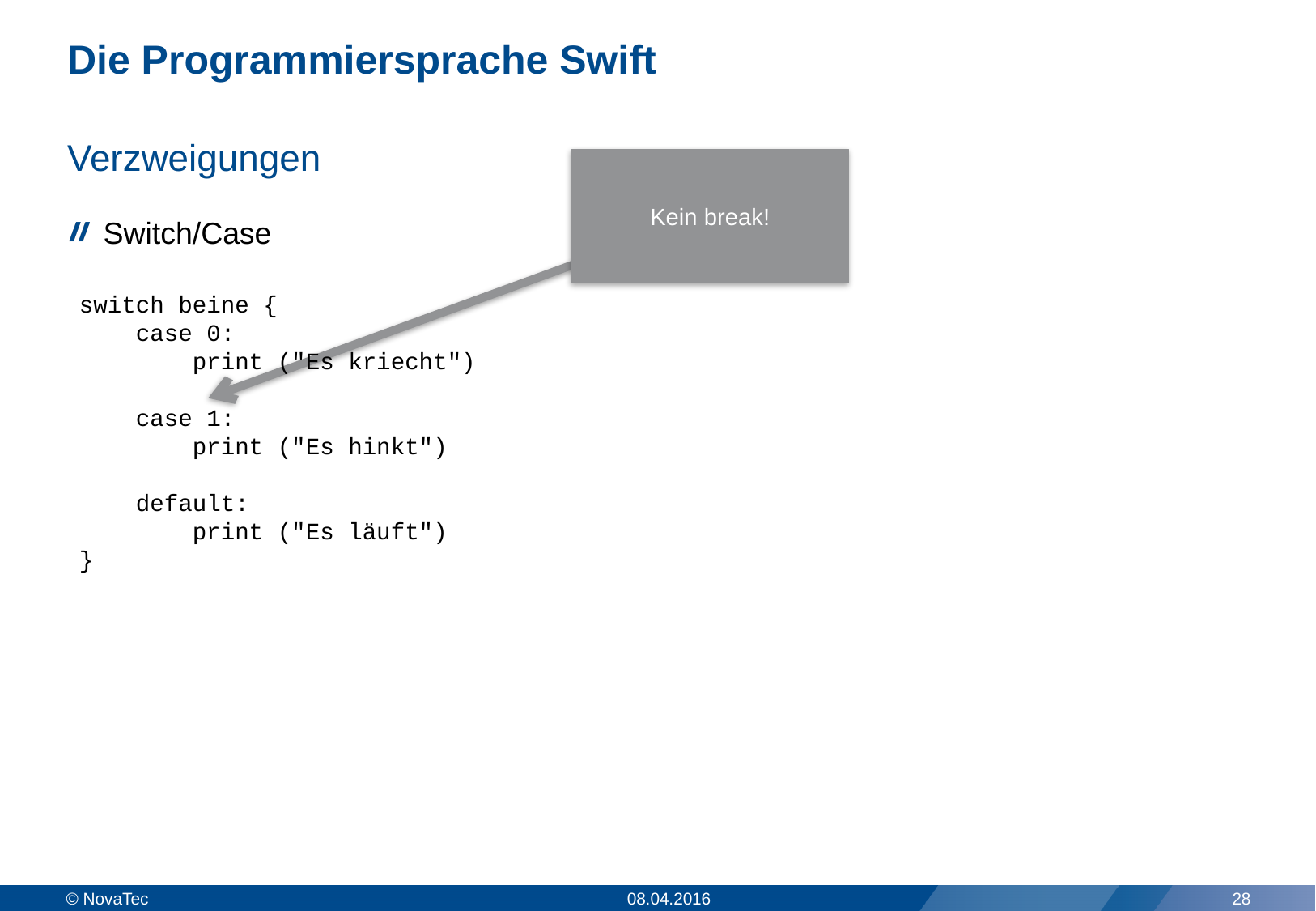

# Die Programmiersprache Swift
Verzweigungen
Kein break!
Switch/Case
switch beine {
    case 0:
        print ("Es kriecht")

    case 1:
        print ("Es hinkt")

    default:
        print ("Es läuft")
}